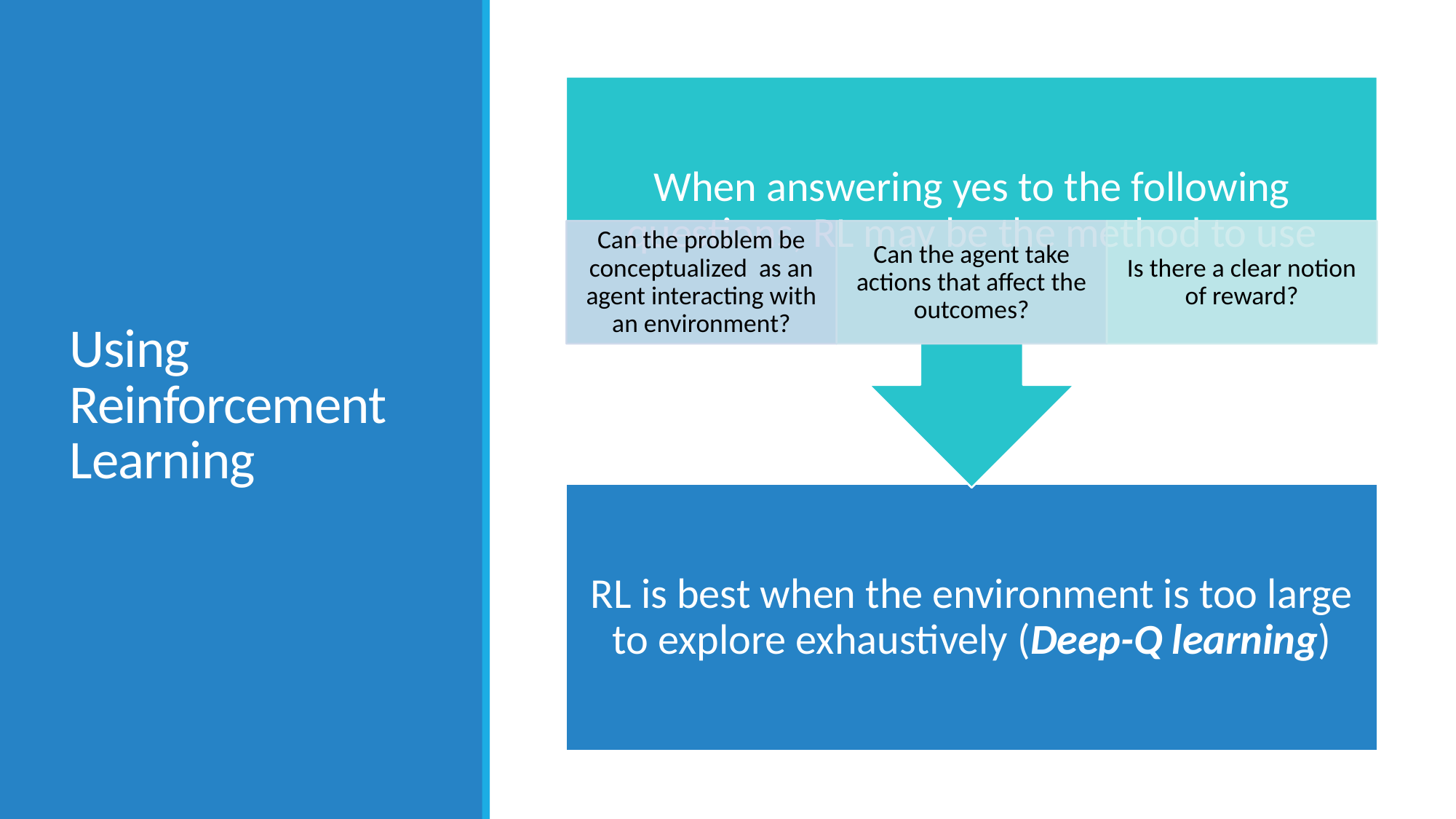

# Using Reinforcement Learning
RL is best when the environment is too large to explore exhaustively (Deep-Q learning)
When answering yes to the following questions, RL may be the method to use
Can the problem be conceptualized  as an agent interacting with an environment?
Can the agent take actions that affect the outcomes?
Is there a clear notion of reward?